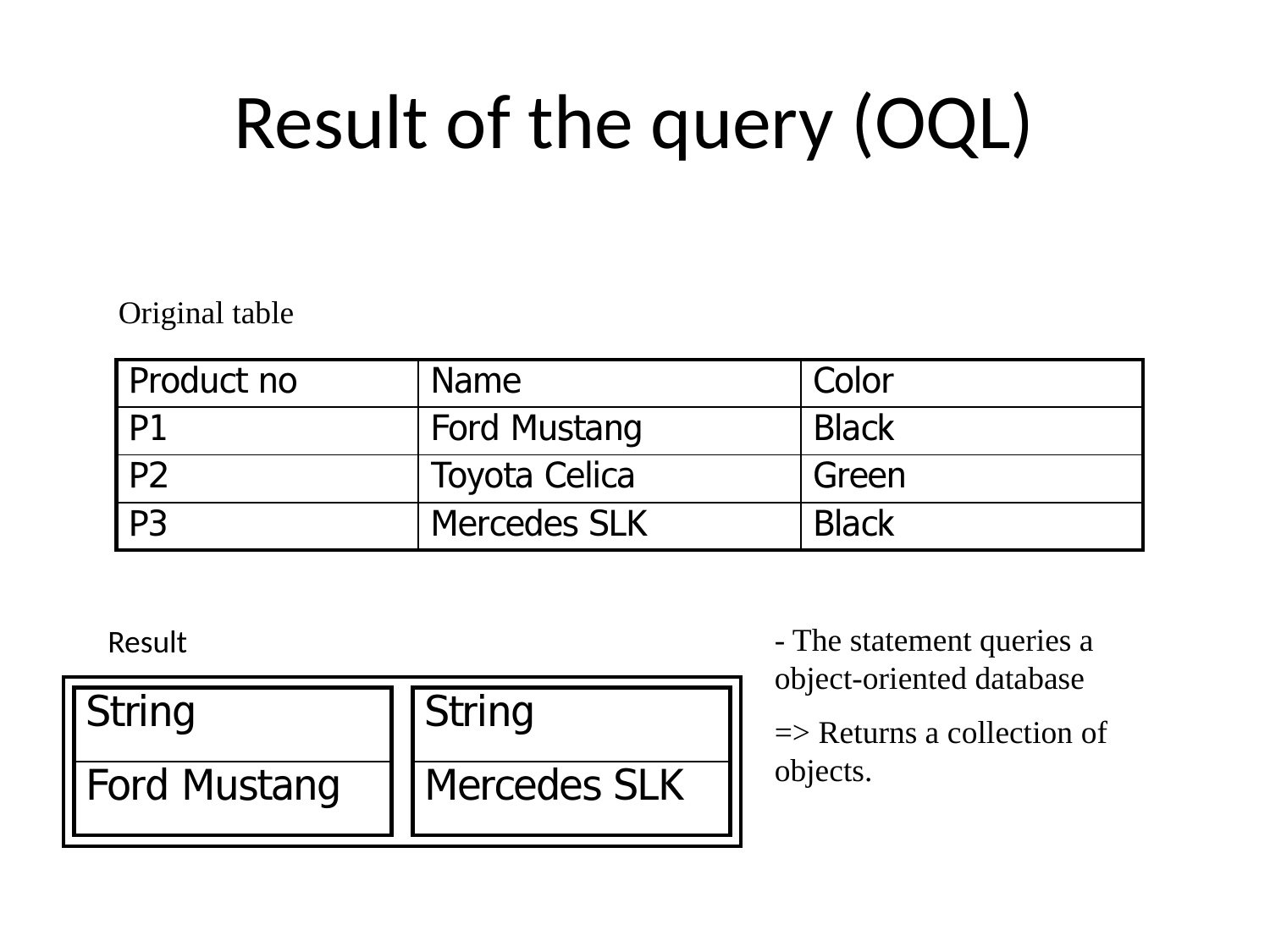

# Result of the query (OQL)
Original table
| Product no | Name | Color |
| --- | --- | --- |
| P1 | Ford Mustang | Black |
| P2 | Toyota Celica | Green |
| P3 | Mercedes SLK | Black |
Result
- The statement queries a object-oriented database
=> Returns a collection of objects.

| String |
| --- |
| Ford Mustang |
| String |
| --- |
| Mercedes SLK |